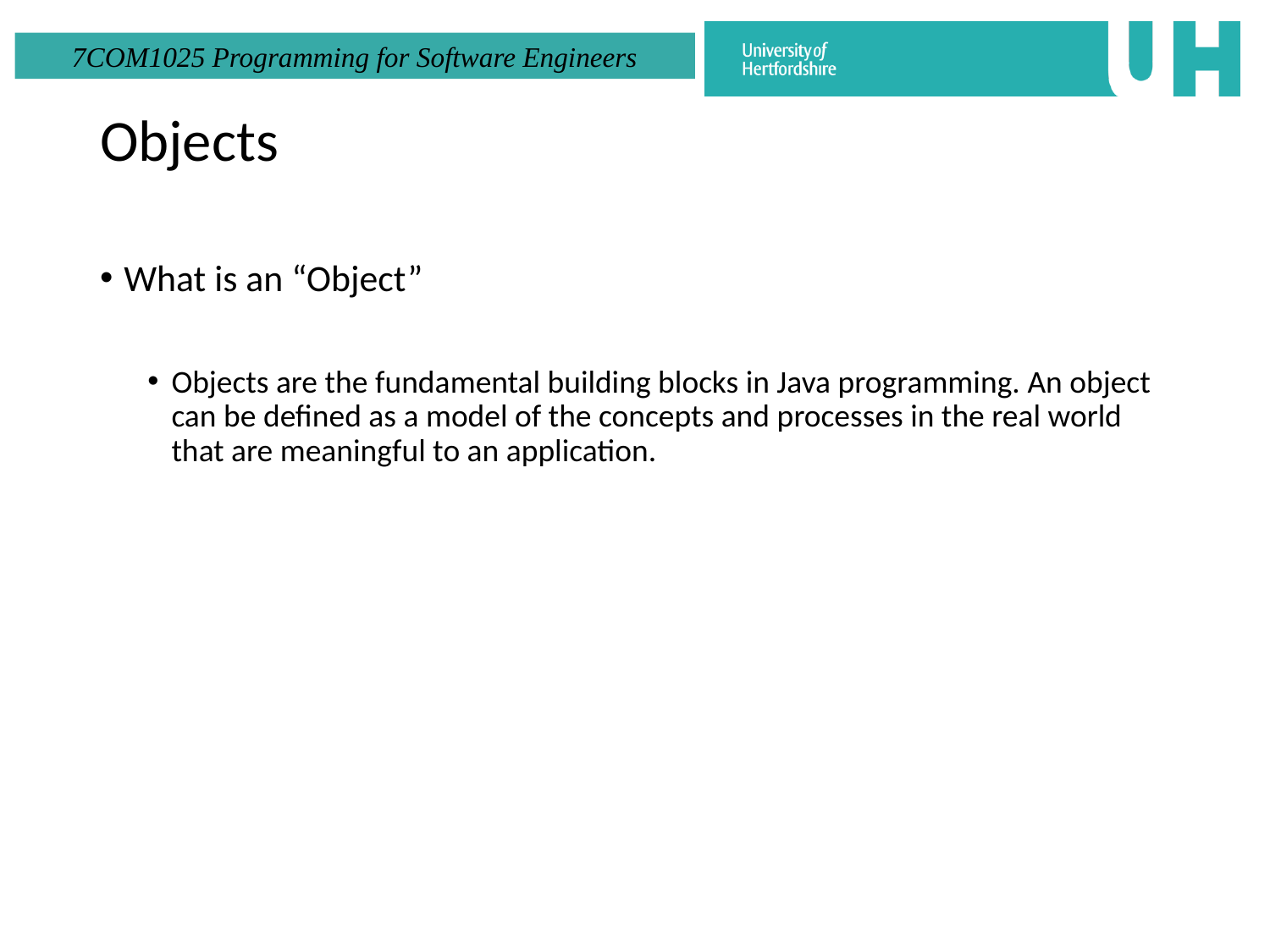

# Objects
What is an “Object”

Objects are the fundamental building blocks in Java programming. An object can be defined as a model of the concepts and processes in the real world that are meaningful to an application.